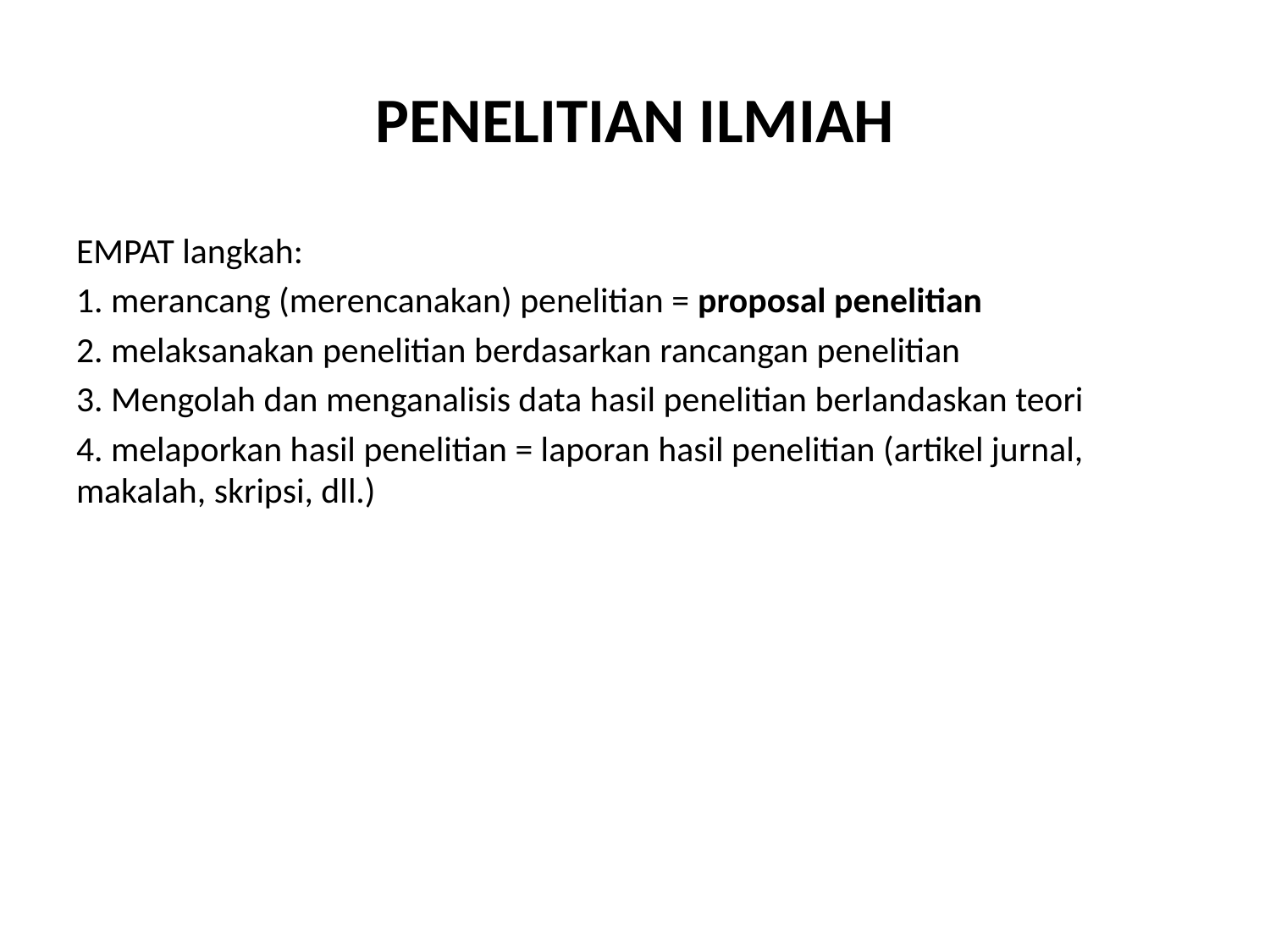

# PENELITIAN ILMIAH
EMPAT langkah:
1. merancang (merencanakan) penelitian = proposal penelitian
2. melaksanakan penelitian berdasarkan rancangan penelitian
3. Mengolah dan menganalisis data hasil penelitian berlandaskan teori
4. melaporkan hasil penelitian = laporan hasil penelitian (artikel jurnal, makalah, skripsi, dll.)